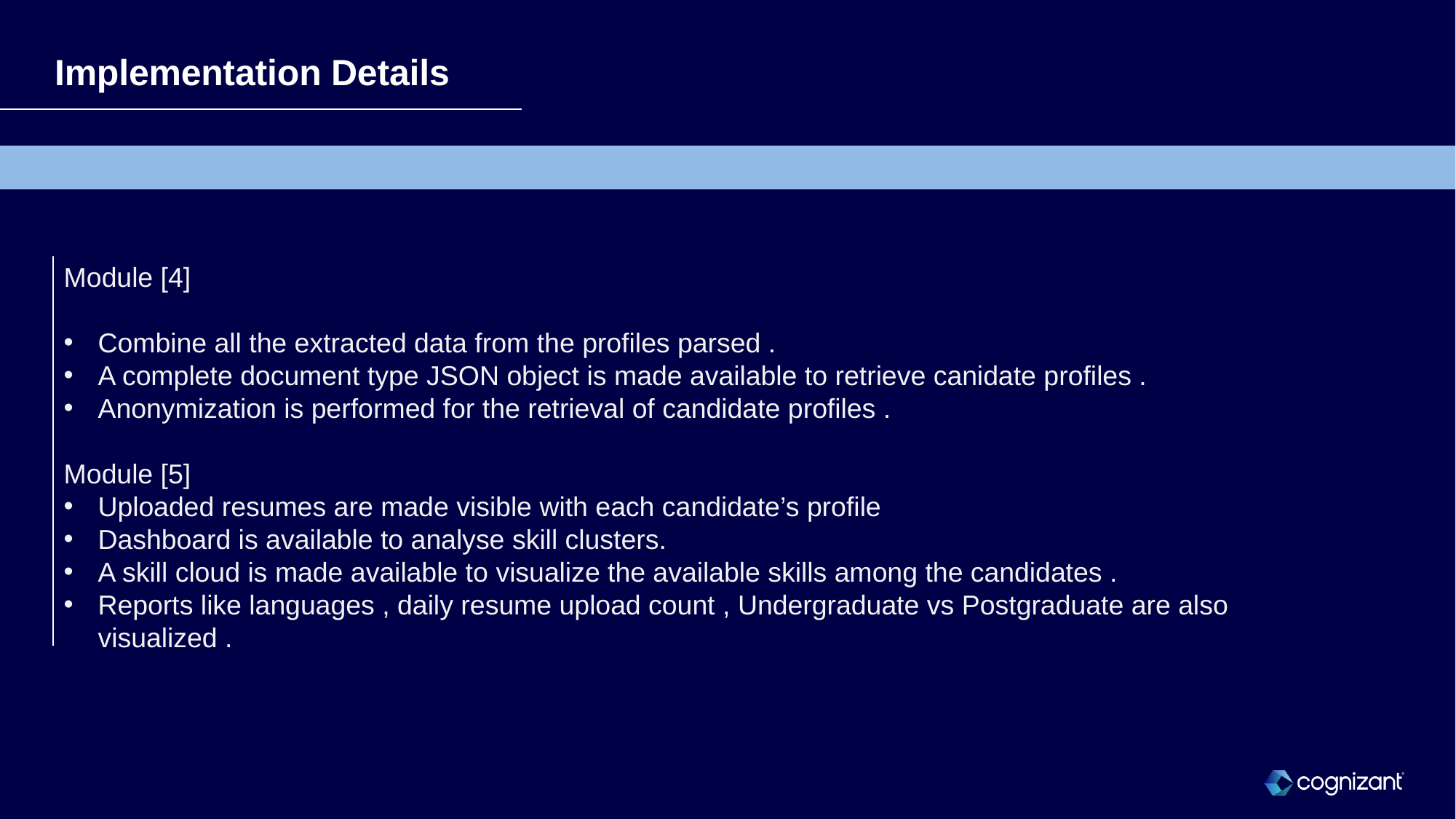

# Implementation Details

Module [4]

Combine all the extracted data from the profiles parsed .
A complete document type JSON object is made available to retrieve canidate profiles .
Anonymization is performed for the retrieval of candidate profiles .

Module [5]
Uploaded resumes are made visible with each candidate’s profile
Dashboard is available to analyse skill clusters.
A skill cloud is made available to visualize the available skills among the candidates .
Reports like languages , daily resume upload count , Undergraduate vs Postgraduate are also visualized .

8
© 2024 Cognizant | Private